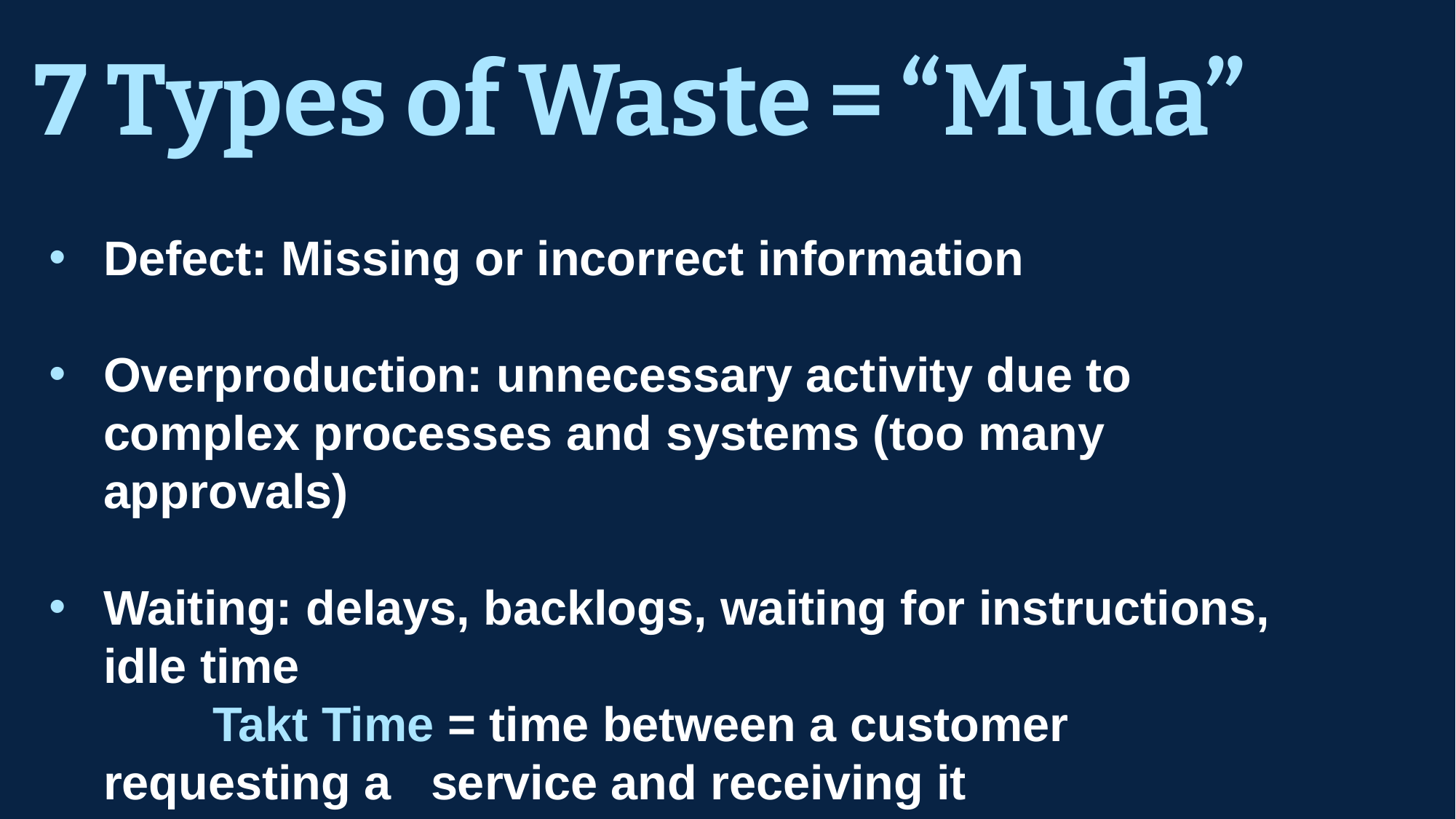

# 7 Types of Waste = “Muda”

Defect: Missing or incorrect information

Overproduction: unnecessary activity due to complex processes and systems (too many approvals)

Waiting: delays, backlogs, waiting for instructions, idle time
	Takt Time = time between a customer requesting a 	service and receiving it